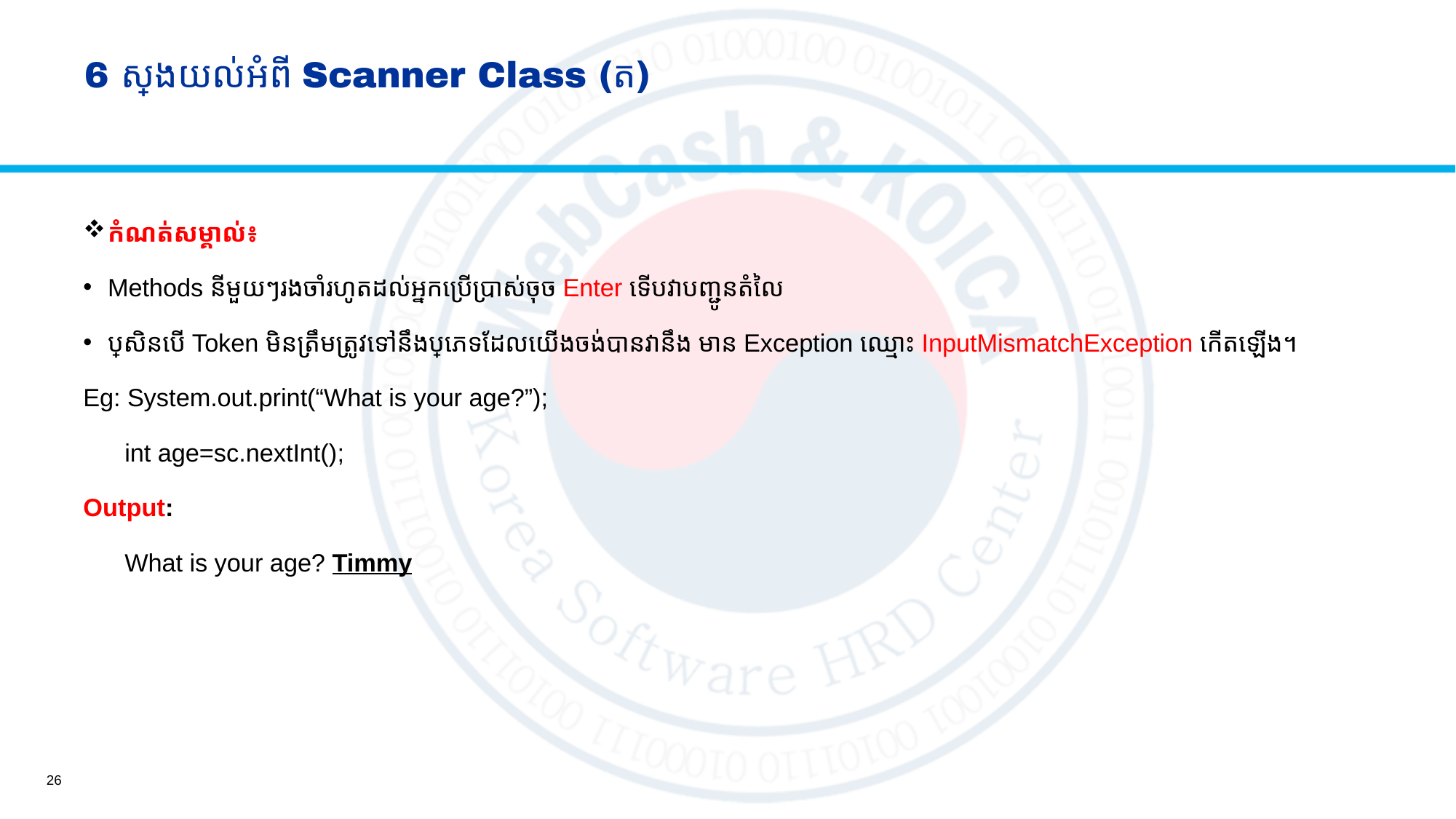

# 6 ស្វែងយល់អំពី Scanner Class (ត)
កំណត់សម្គាល់៖
Methods នីមួយៗរងចាំរហូតដល់អ្នកប្រើប្រាស់​ចុច​ Enter ទើបវាបញ្ជូនតំលៃ
ប្រសិនបើ Token មិនត្រឹមត្រូវទៅនឹងប្រភេទដែលយើងចង់បានវានឹង មាន Exception ឈ្មោះ InputMismatchException កើតឡើង។
Eg: System.out.print(“What is your age?”);
      int age=sc.nextInt();
Output:
      What is your age? Timmy

26